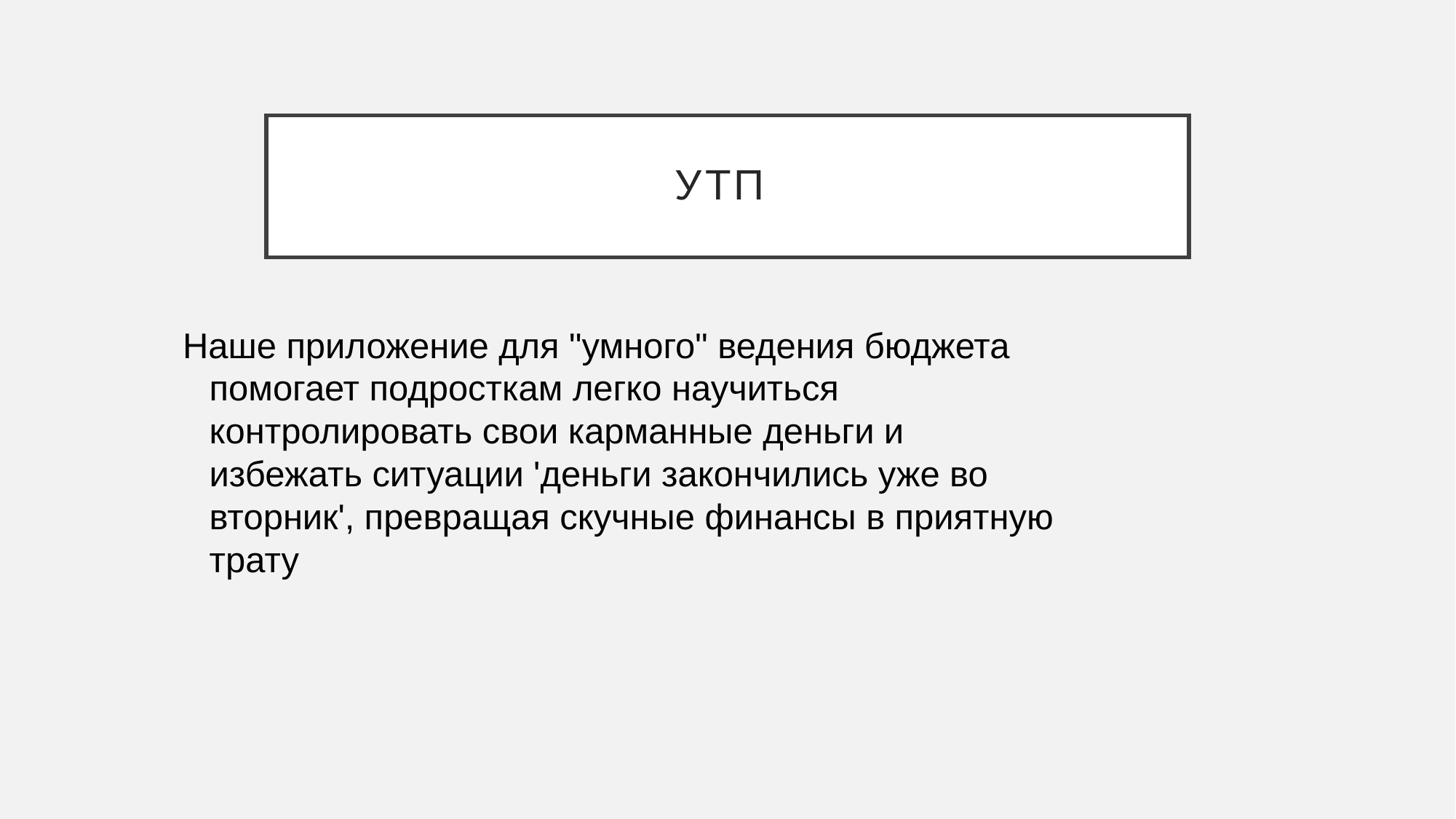

# УТП
Наше приложение для "умного" ведения бюджета помогает подросткам легко научиться контролировать свои карманные деньги и избежать ситуации 'деньги закончились уже во вторник', превращая скучные финансы в приятную трату